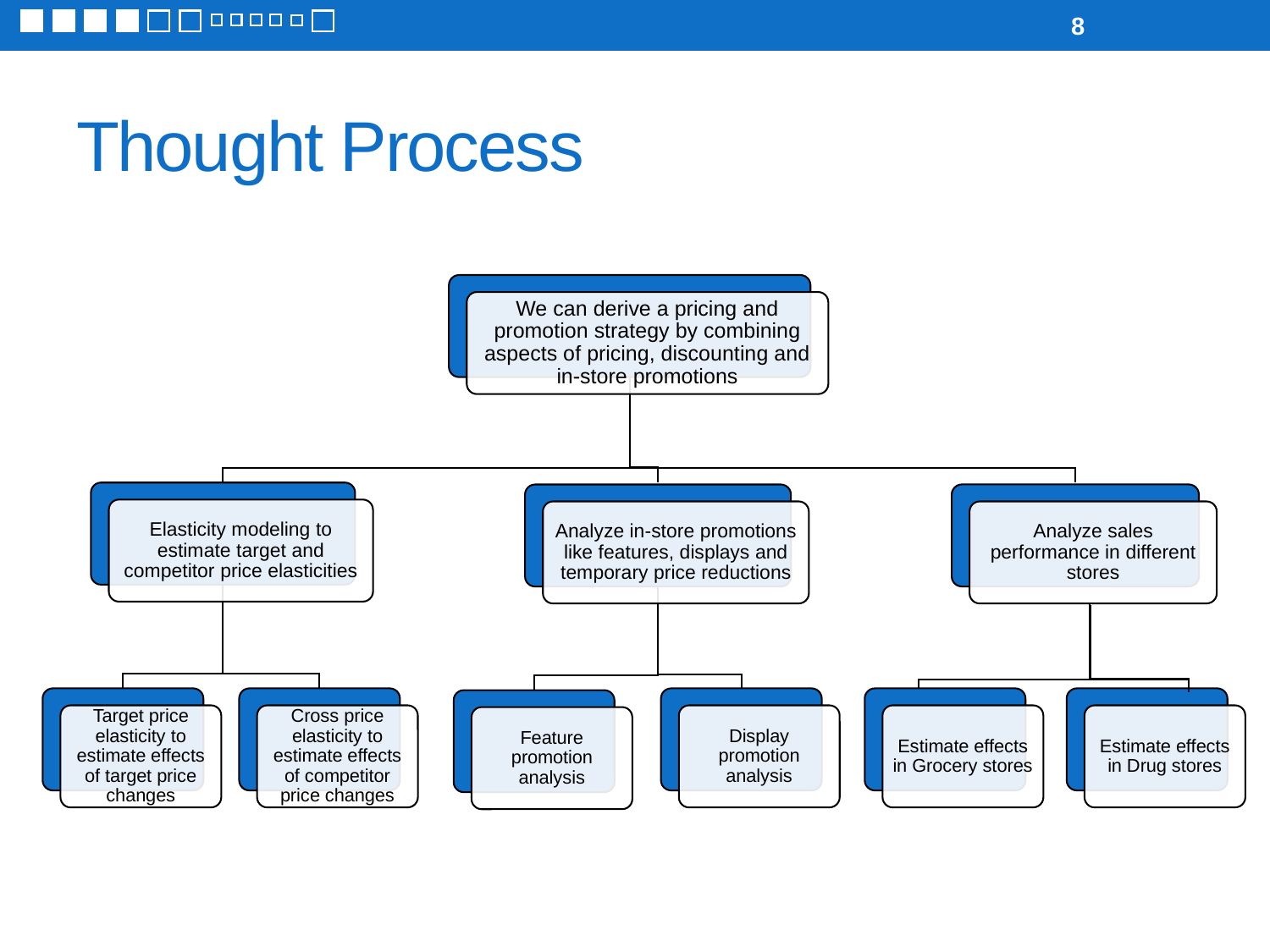

8

# Thought Process

We can derive a pricing and promotion strategy by combining aspects of pricing, discounting and in-store promotions

Elasticity modeling to estimate target and competitor price elasticities
Analyze sales performance in different stores
Analyze in-store promotions like features, displays and temporary price reductions

Target price elasticity to estimate effects of target price changes
Cross price elasticity to estimate effects of competitor price changes
Display promotion analysis
Estimate effects in Grocery stores
Estimate effects in Drug stores
Feature promotion analysis